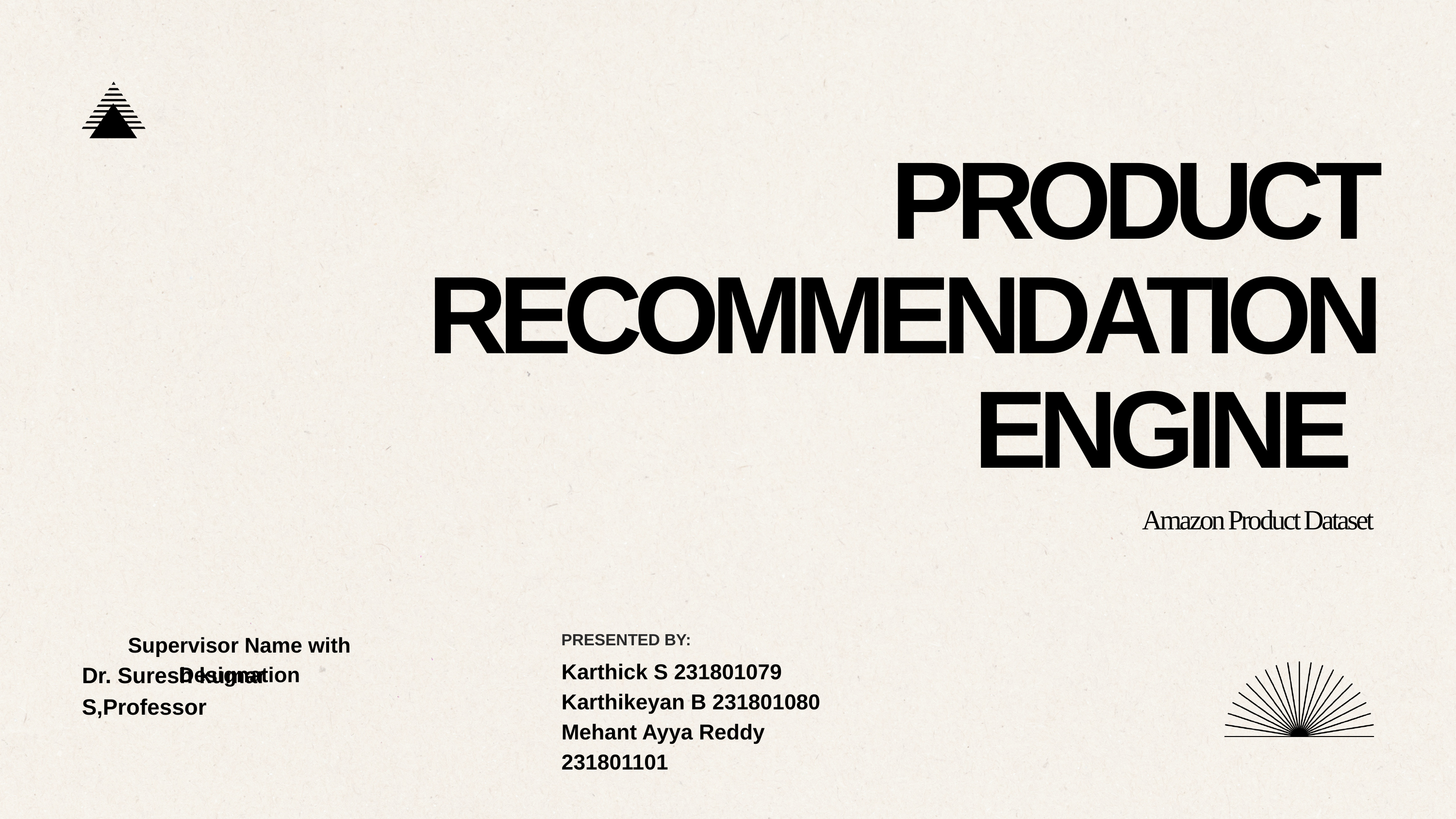

PRODUCT RECOMMENDATION ENGINE
Amazon Product Dataset
Supervisor Name with Designation
PRESENTED BY:
Karthick S 231801079
Karthikeyan B 231801080
Mehant Ayya Reddy 231801101
Dr. Suresh kumar S,Professor